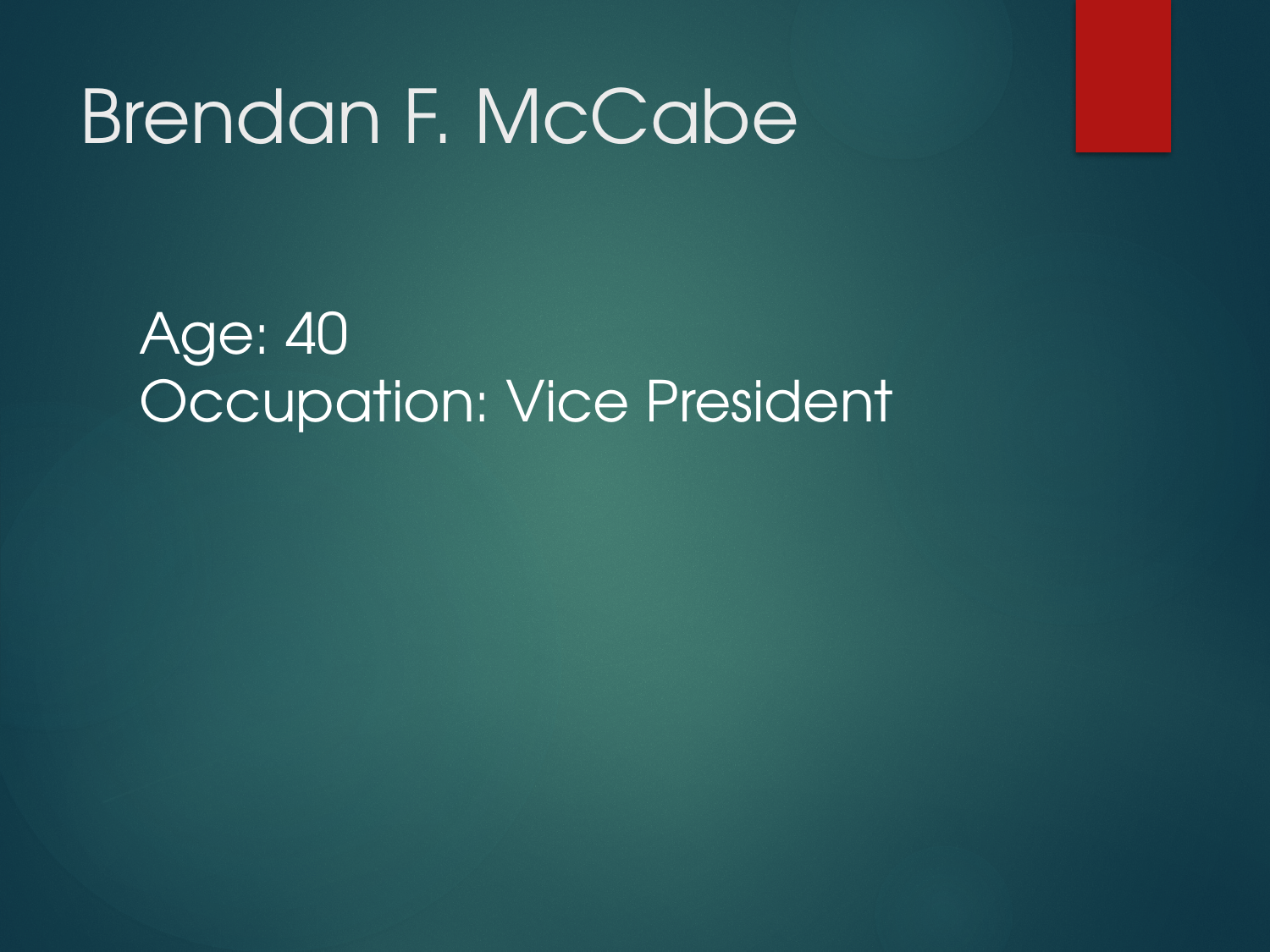

# Brendan F. McCabe

Age: 40
Occupation: Vice President